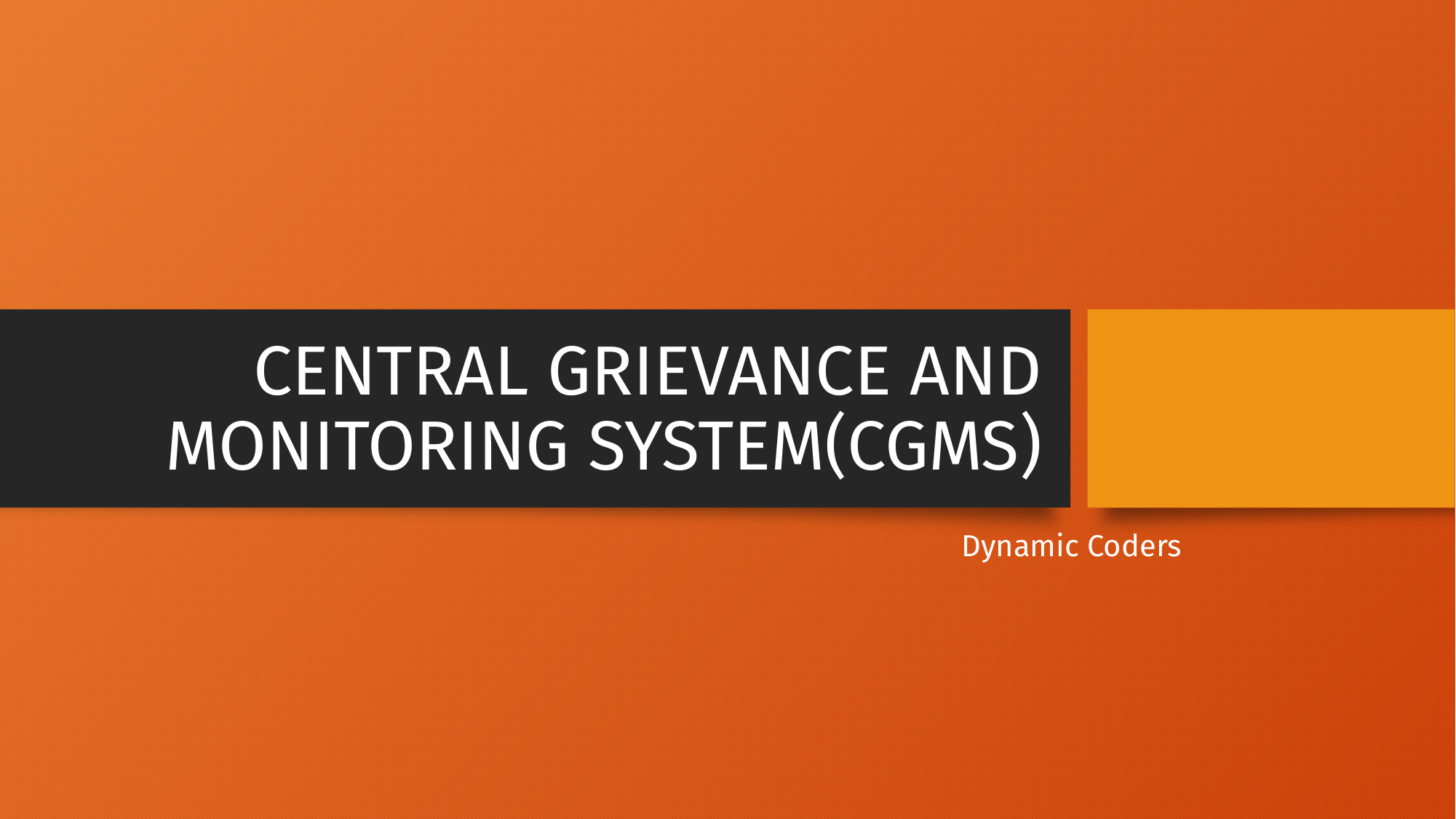

# CENTRAL GRIEVANCE AND MONITORING SYSTEM(CGMS)
		       Dynamic Coders